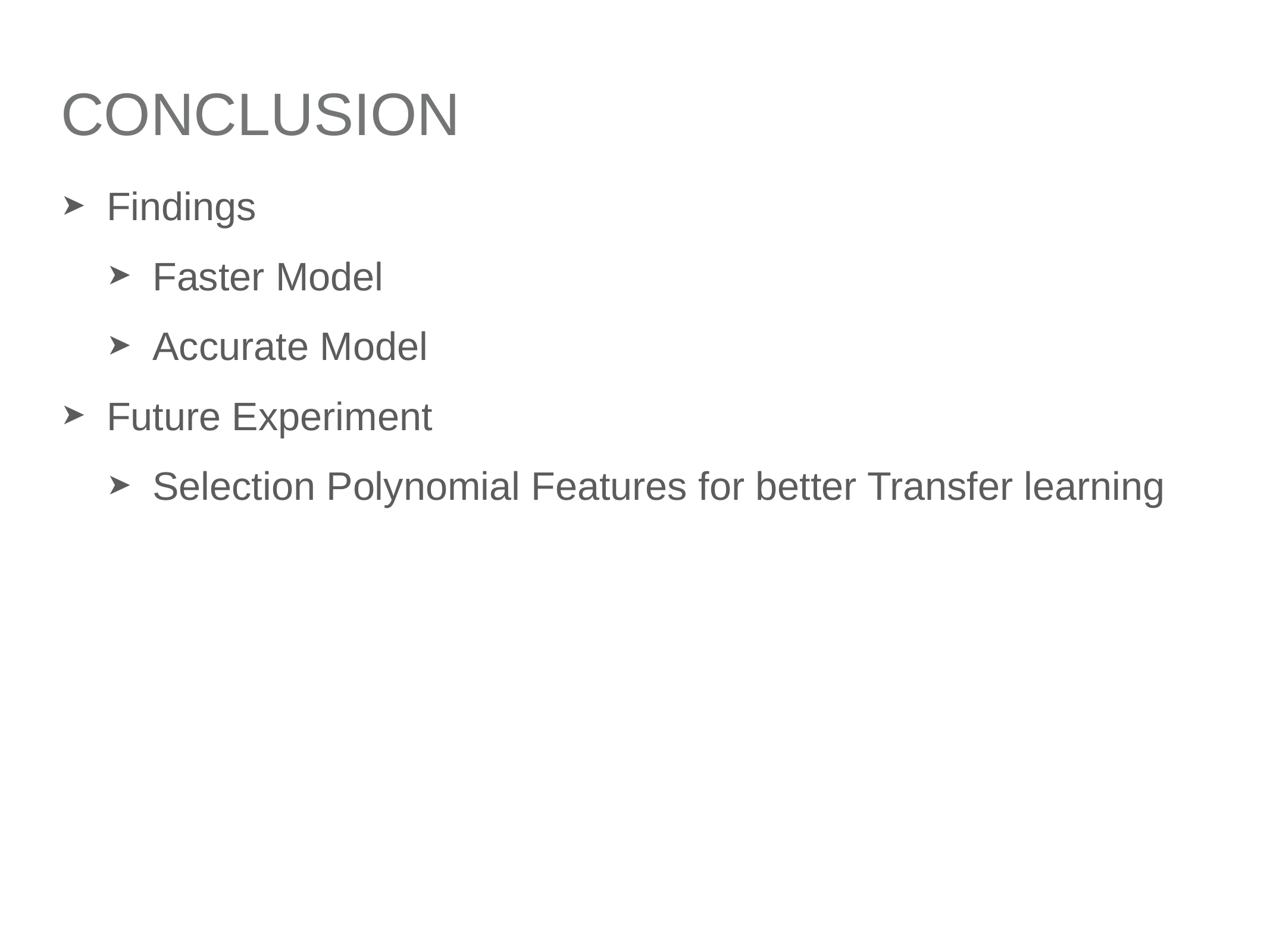

# Conclusion

Findings
Faster Model
Accurate Model
Future Experiment
Selection Polynomial Features for better Transfer learning